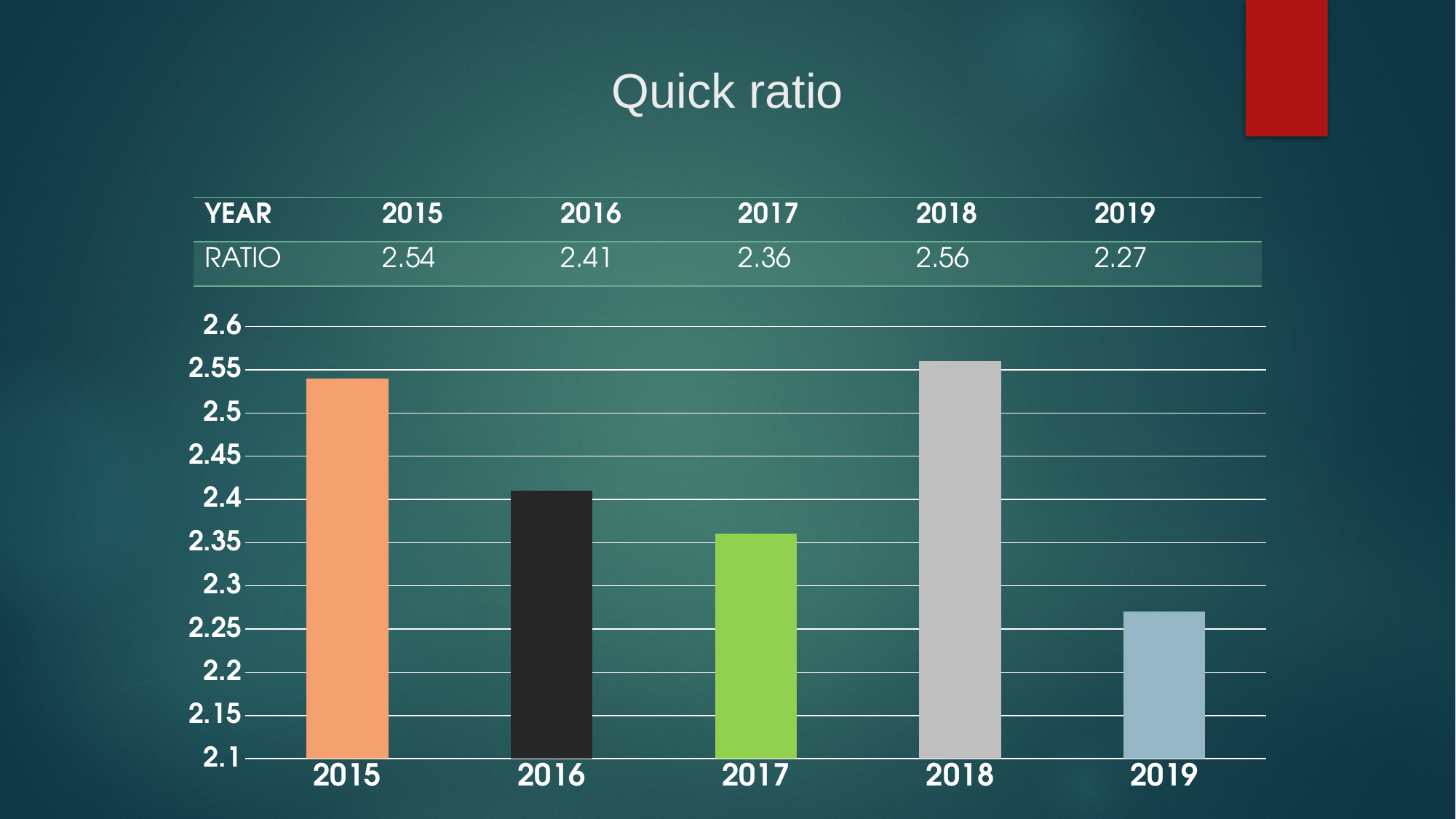

# Quick ratio
| YEAR | 2015 | 2016 | 2017 | 2018 | 2019 |
| --- | --- | --- | --- | --- | --- |
| RATIO | 2.54 | 2.41 | 2.36 | 2.56 | 2.27 |

### Chart

| Category | Series 1 | Column1 | Column2 |
|---|---|---|---|
| 2015 | 2.54 | None | None |
| 2016 | 2.41 | None | None |
| 2017 | 2.36 | None | None |
| 2018 | 2.56 | None | None |
| 2019 | 2.27 | None | None |